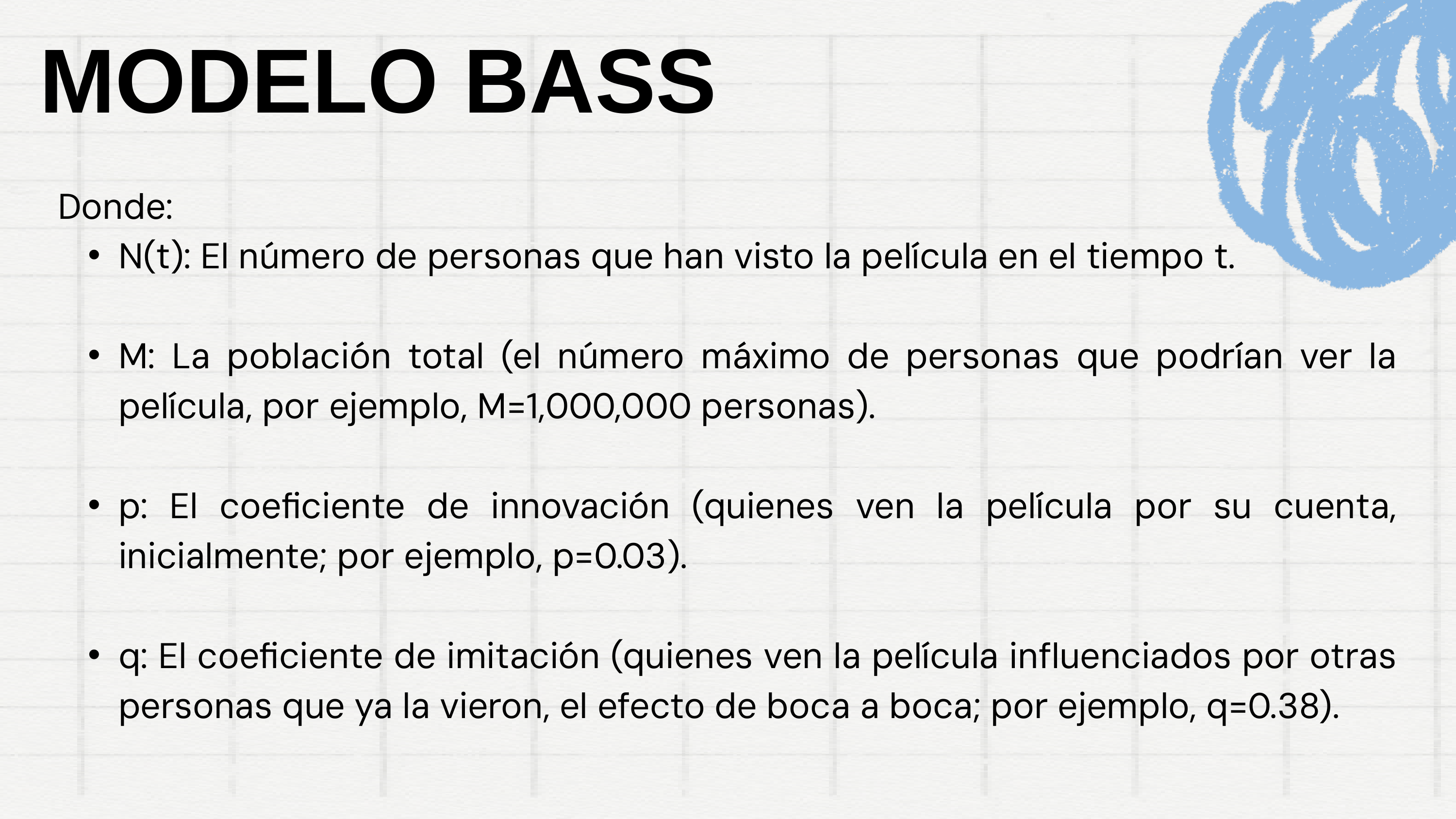

MODELO BASS
Donde:
N(t): El número de personas que han visto la película en el tiempo t.

M: La población total (el número máximo de personas que podrían ver la película, por ejemplo, M=1,000,000 personas).

p: El coeficiente de innovación (quienes ven la película por su cuenta, inicialmente; por ejemplo, p=0.03).

q: El coeficiente de imitación (quienes ven la película influenciados por otras personas que ya la vieron, el efecto de boca a boca; por ejemplo, q=0.38).